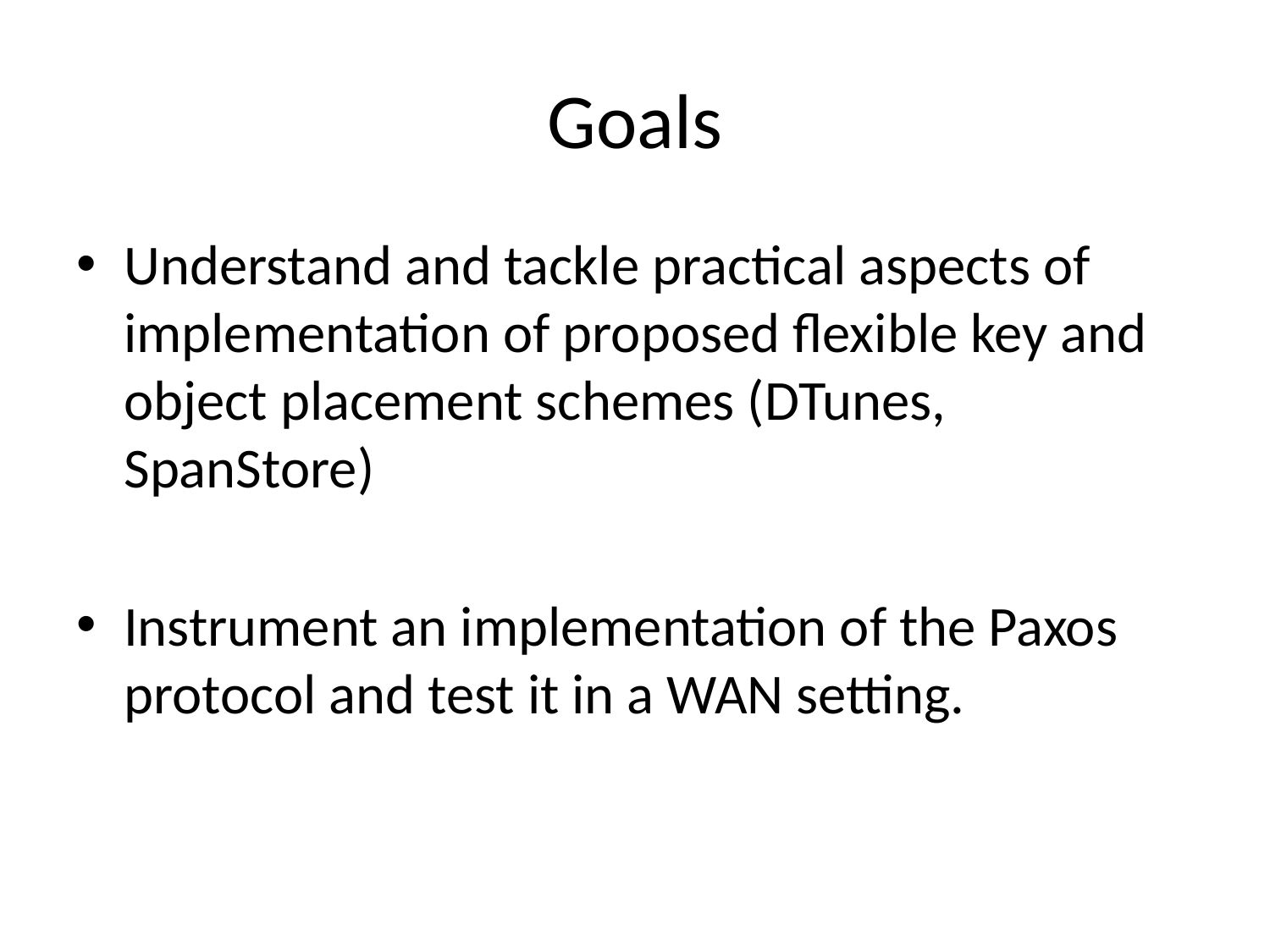

# Goals
Understand and tackle practical aspects of implementation of proposed flexible key and object placement schemes (DTunes, SpanStore)

Instrument an implementation of the Paxos protocol and test it in a WAN setting.